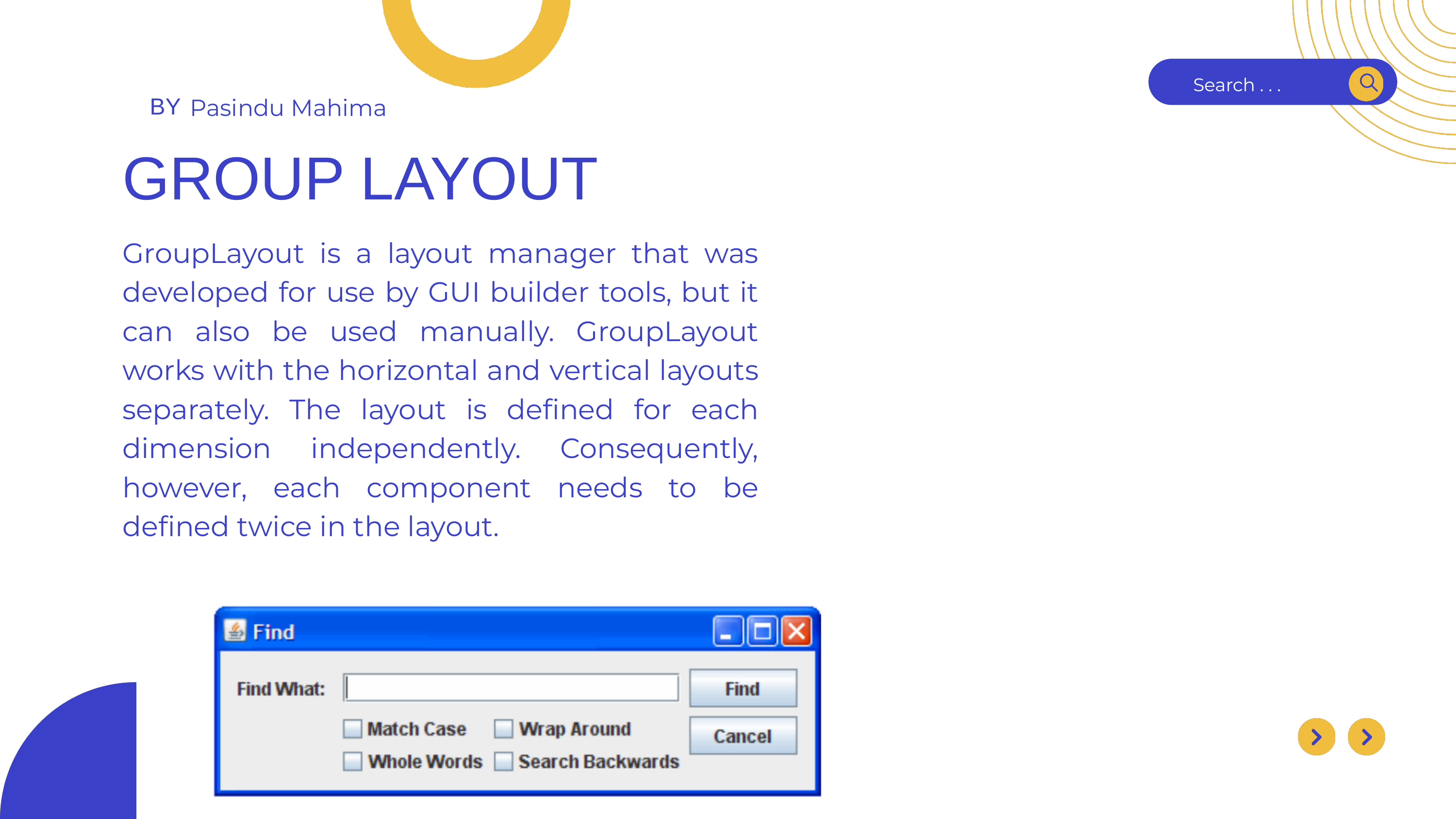

Search . . .

BY
Pasindu Mahima
Search . . .
GROUP LAYOUT
GroupLayout is a layout manager that was developed for use by GUI builder tools, but it can also be used manually. GroupLayout works with the horizontal and vertical layouts separately. The layout is defined for each dimension independently. Consequently, however, each component needs to be defined twice in the layout.